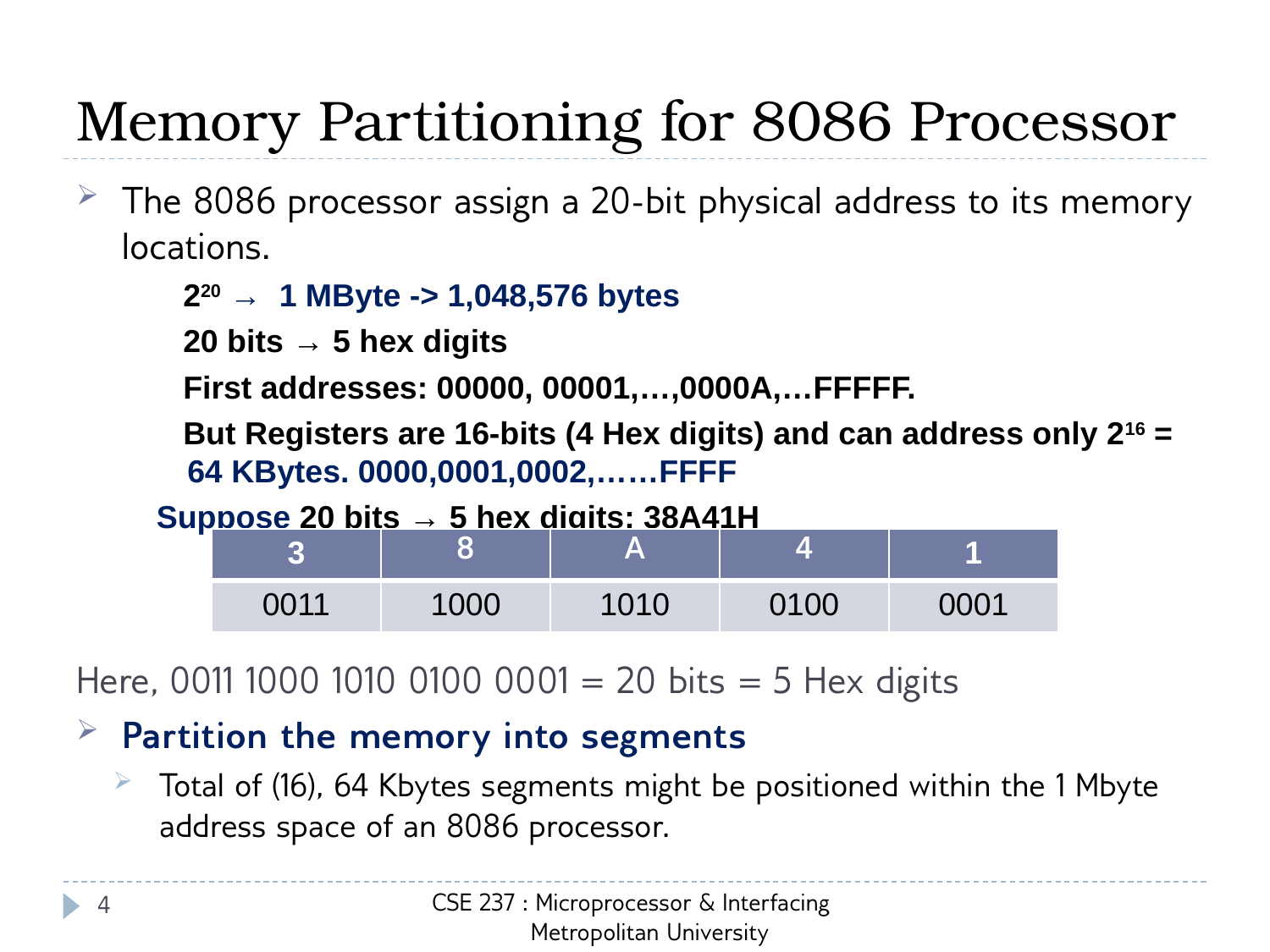

# Memory Partitioning for 8086 Processor
The 8086 processor assign a 20-bit physical address to its memory locations.
   220 →  1 MByte -> 1,048,576 bytes
   20 bits → 5 hex digits
   First addresses: 00000, 00001,…,0000A,…FFFFF.
   But Registers are 16-bits (4 Hex digits) and can address only 216 = 64 KBytes. 0000,0001,0002,……FFFF
Suppose 20 bits → 5 hex digits: 38A41H

Here, 0011 1000 1010 0100 0001 = 20 bits = 5 Hex digits
Partition the memory into segments
Total of (16), 64 Kbytes segments might be positioned within the 1 Mbyte address space of an 8086 processor.

| 3 | 8 | A | 4 | 1 |
| --- | --- | --- | --- | --- |
| 0011 | 1000 | 1010 | 0100 | 0001 |
CSE 237 : Microprocessor & Interfacing
    Metropolitan University
4